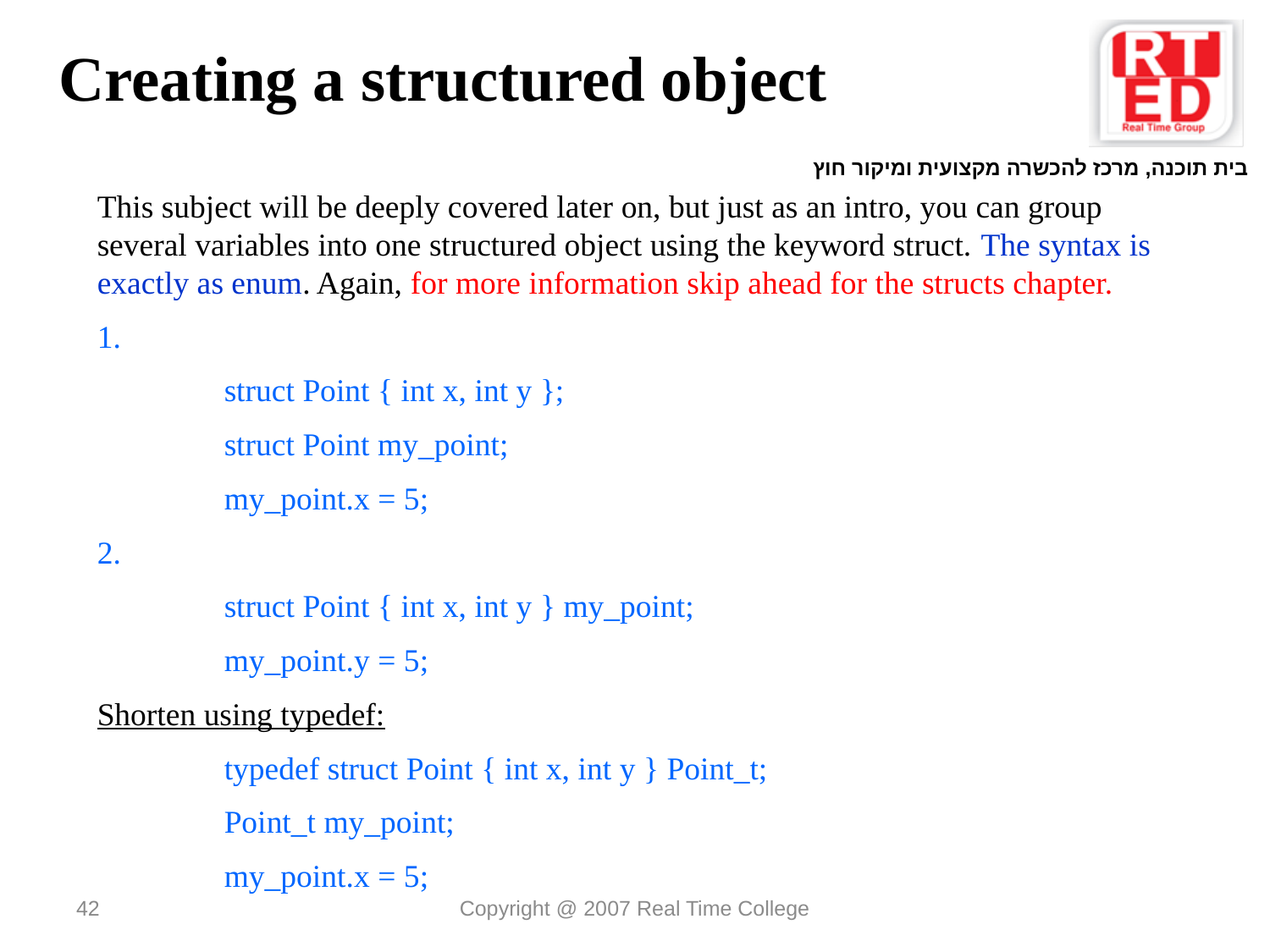

Creating a structured object
This subject will be deeply covered later on, but just as an intro, you can group several variables into one structured object using the keyword struct. The syntax is exactly as enum. Again, for more information skip ahead for the structs chapter.
1.
	struct Point { int x, int y };
	struct Point my_point;
	my_point.x = 5;
2.
	struct Point { int x, int y } my_point;
	my_point.y = 5;
Shorten using typedef:
	typedef struct Point { int x, int y } Point_t;
	Point_t my_point;
	my_point.x = 5;
42
Copyright @ 2007 Real Time College